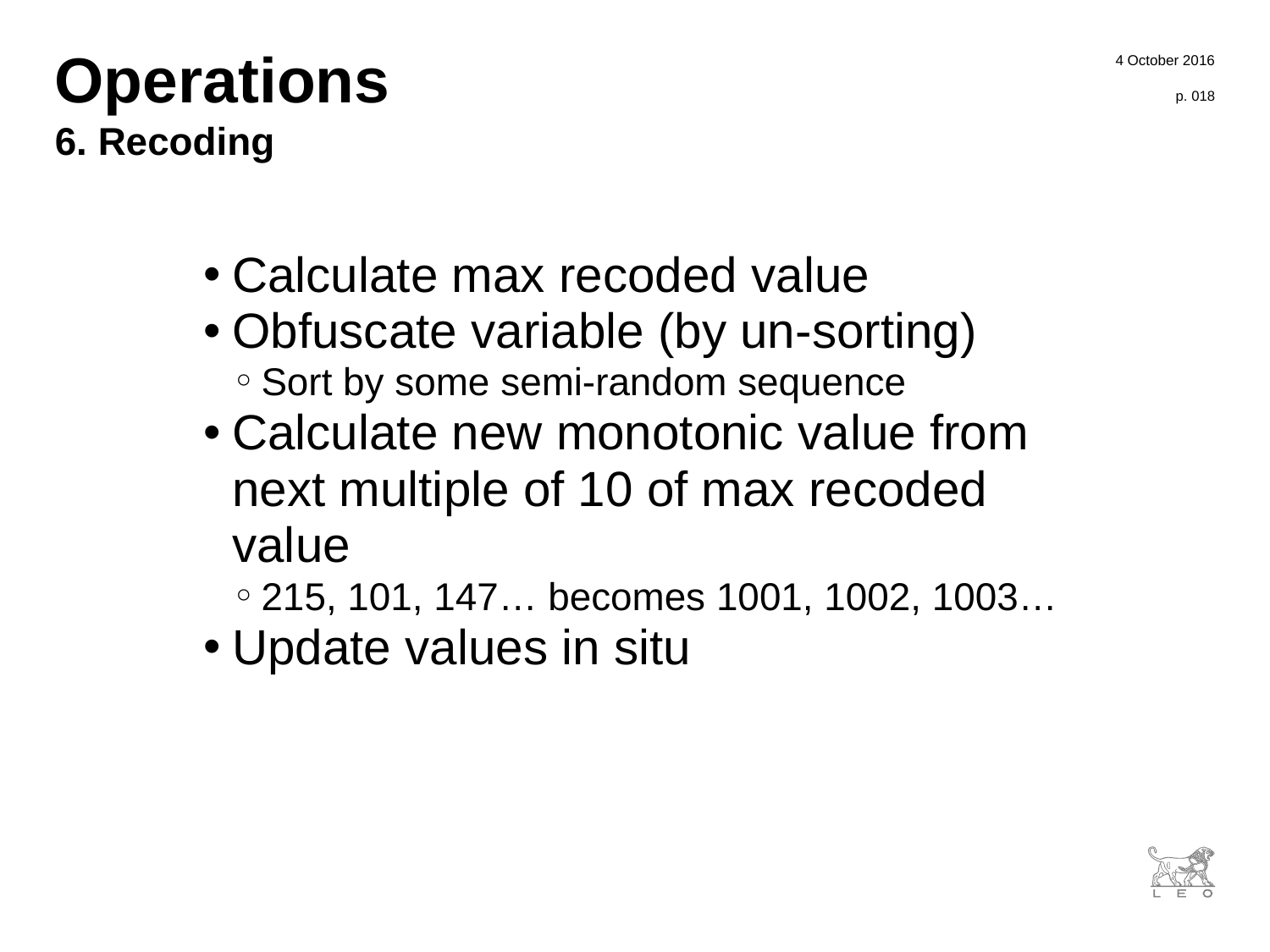

4 October 2016
# Operations
p. 018
6. Recoding
Calculate max recoded value
Obfuscate variable (by un-sorting)
Sort by some semi-random sequence
Calculate new monotonic value from next multiple of 10 of max recoded value
215, 101, 147… becomes 1001, 1002, 1003…
Update values in situ